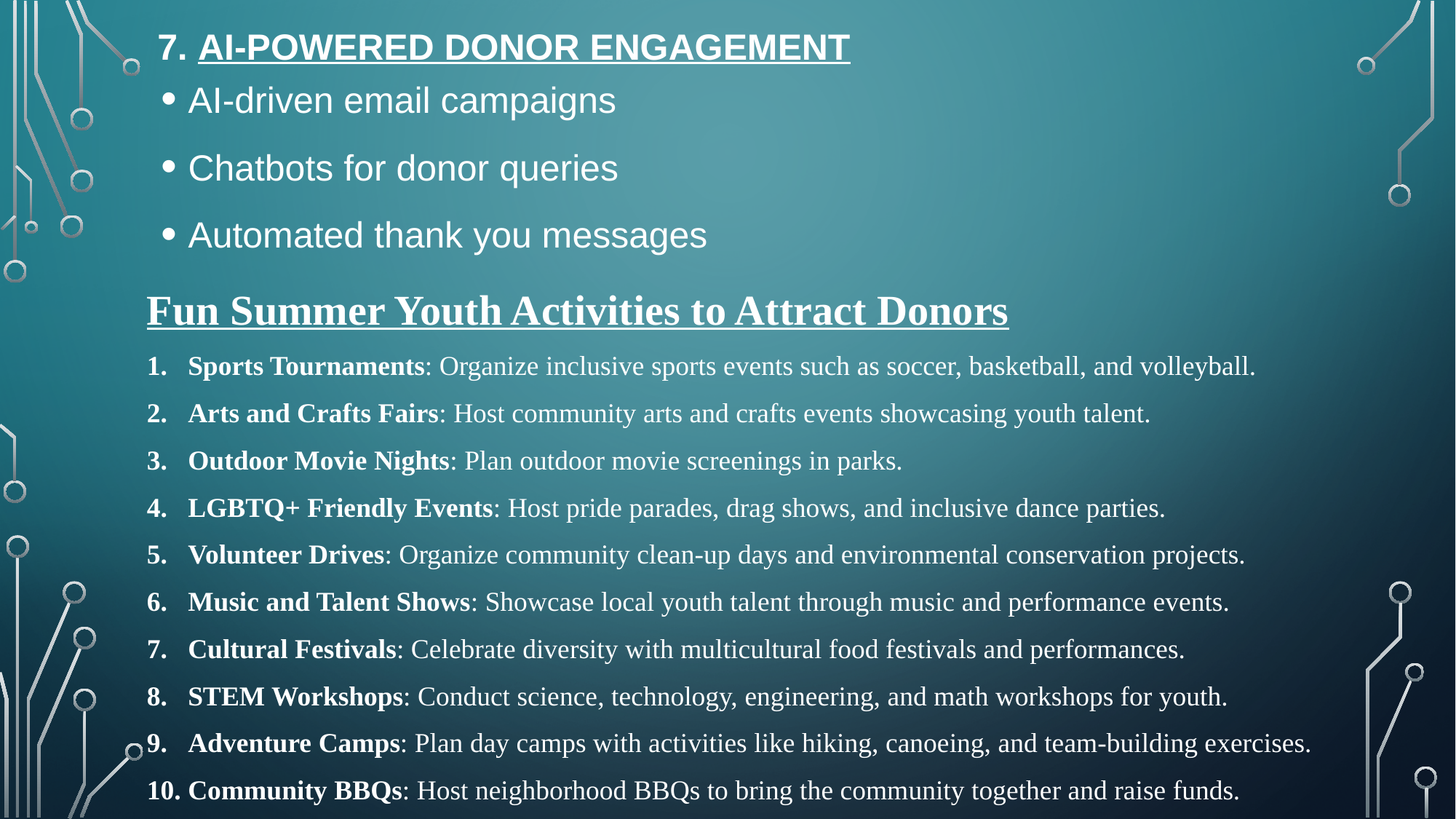

# 7. AI-Powered Donor Engagement
AI-driven email campaigns
Chatbots for donor queries
Automated thank you messages

Fun Summer Youth Activities to Attract Donors
Sports Tournaments: Organize inclusive sports events such as soccer, basketball, and volleyball.
Arts and Crafts Fairs: Host community arts and crafts events showcasing youth talent.
Outdoor Movie Nights: Plan outdoor movie screenings in parks.
LGBTQ+ Friendly Events: Host pride parades, drag shows, and inclusive dance parties.
Volunteer Drives: Organize community clean-up days and environmental conservation projects.
Music and Talent Shows: Showcase local youth talent through music and performance events.
Cultural Festivals: Celebrate diversity with multicultural food festivals and performances.
STEM Workshops: Conduct science, technology, engineering, and math workshops for youth.
Adventure Camps: Plan day camps with activities like hiking, canoeing, and team-building exercises.
Community BBQs: Host neighborhood BBQs to bring the community together and raise funds.